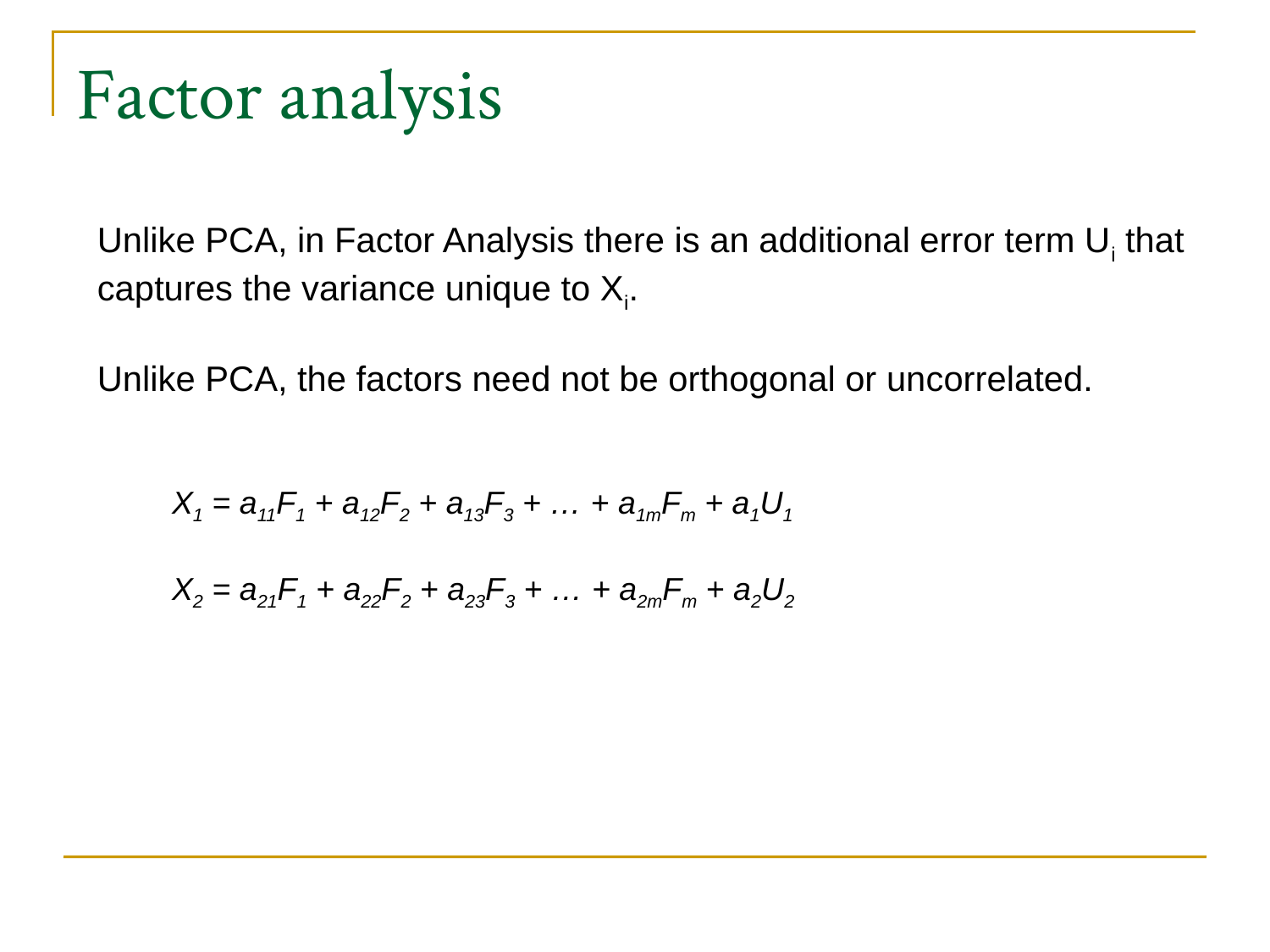

# Factor analysis
Unlike PCA, in Factor Analysis there is an additional error term Ui that captures the variance unique to Xi.

Unlike PCA, the factors need not be orthogonal or uncorrelated.

X1 = a11F1 + a12F2 + a13F3 + … + a1mFm + a1U1

X2 = a21F1 + a22F2 + a23F3 + … + a2mFm + a2U2